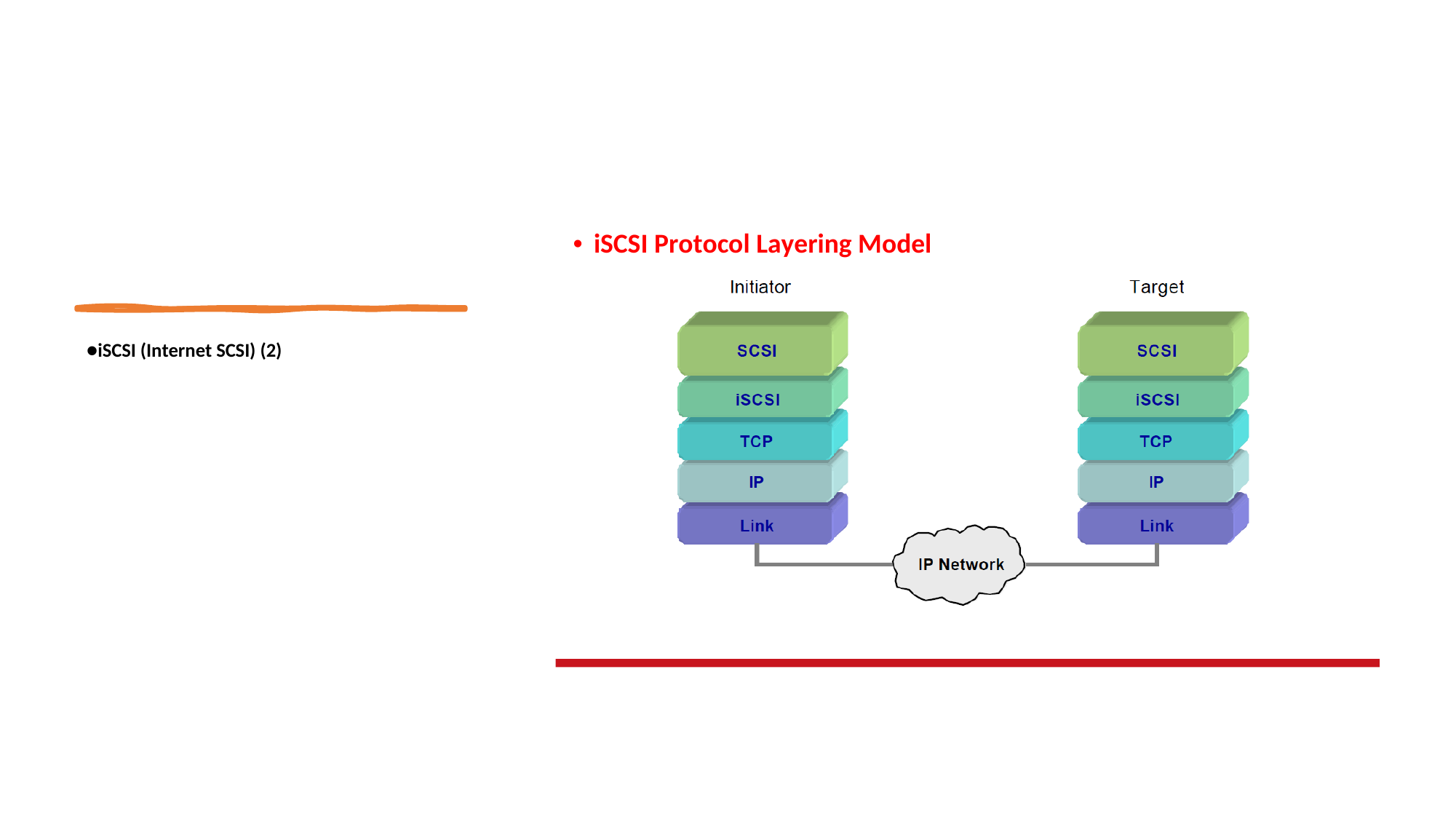

• iSCSI Protocol Layering Model

iSCSI (Internet SCSI) (2)